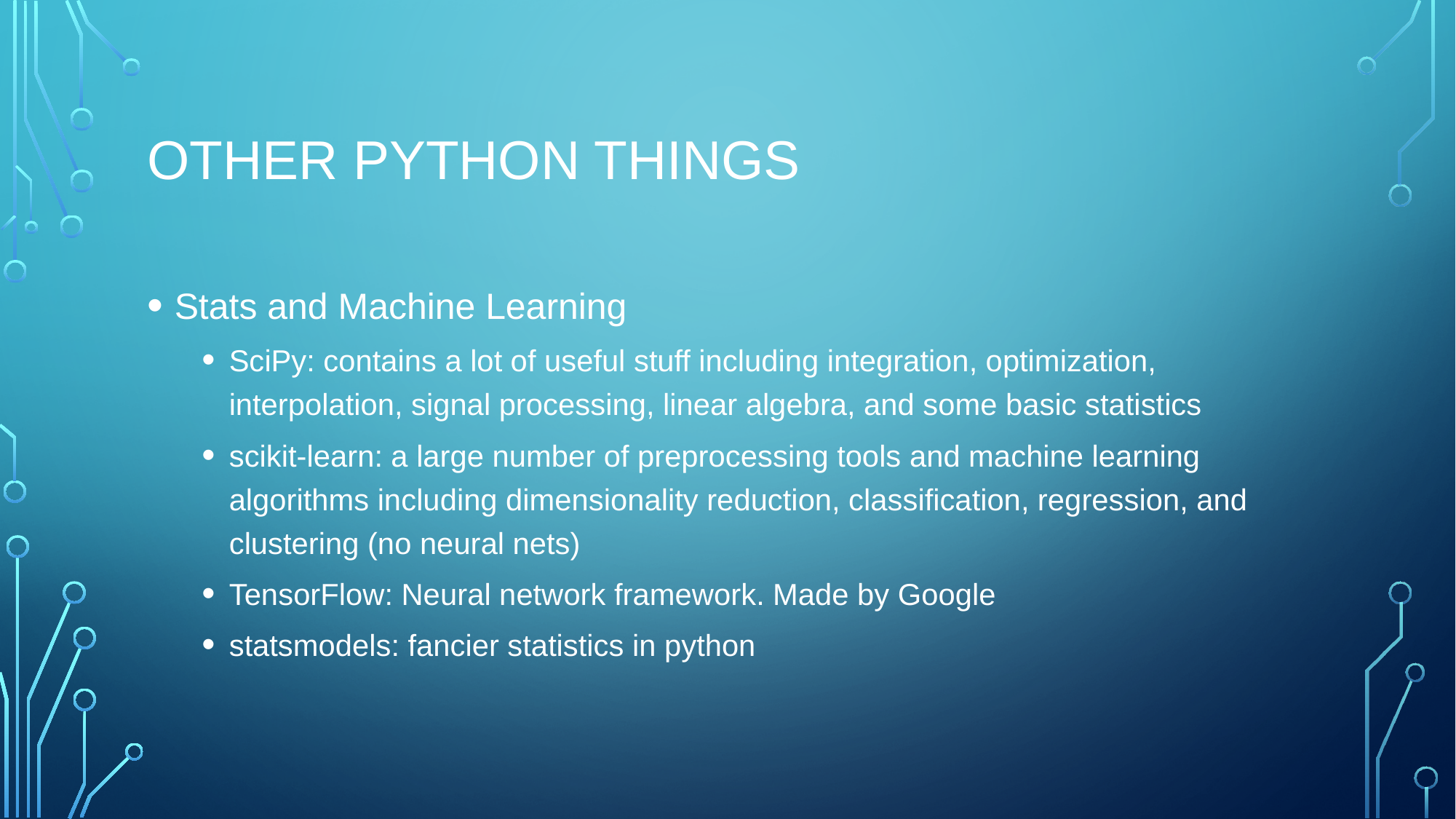

# Other Python things
Stats and Machine Learning
SciPy: contains a lot of useful stuff including integration, optimization, interpolation, signal processing, linear algebra, and some basic statistics
scikit-learn: a large number of preprocessing tools and machine learning algorithms including dimensionality reduction, classification, regression, and clustering (no neural nets)
TensorFlow: Neural network framework. Made by Google
statsmodels: fancier statistics in python